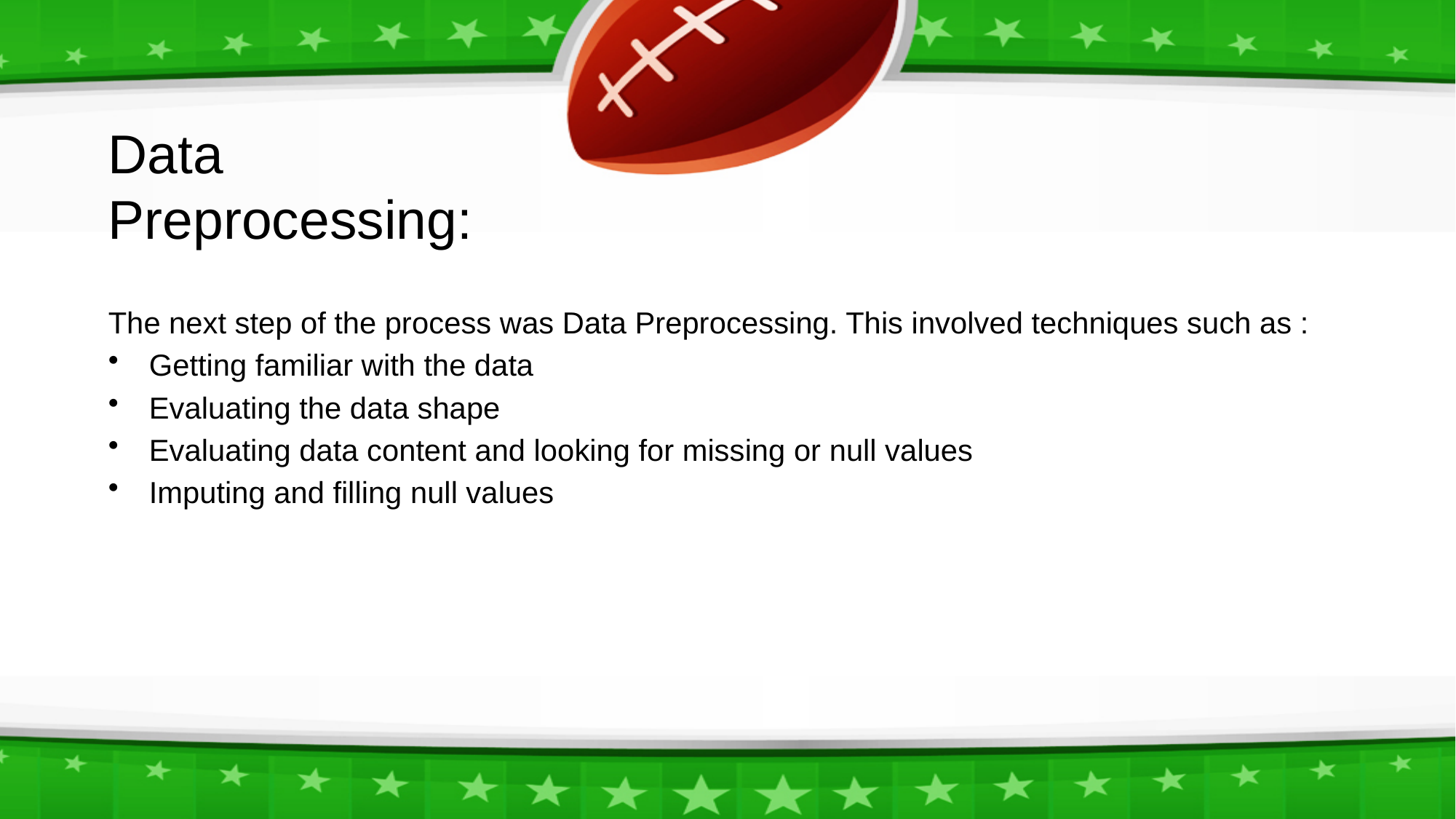

# Data Preprocessing:
The next step of the process was Data Preprocessing. This involved techniques such as :
Getting familiar with the data
Evaluating the data shape
Evaluating data content and looking for missing or null values
Imputing and filling null values